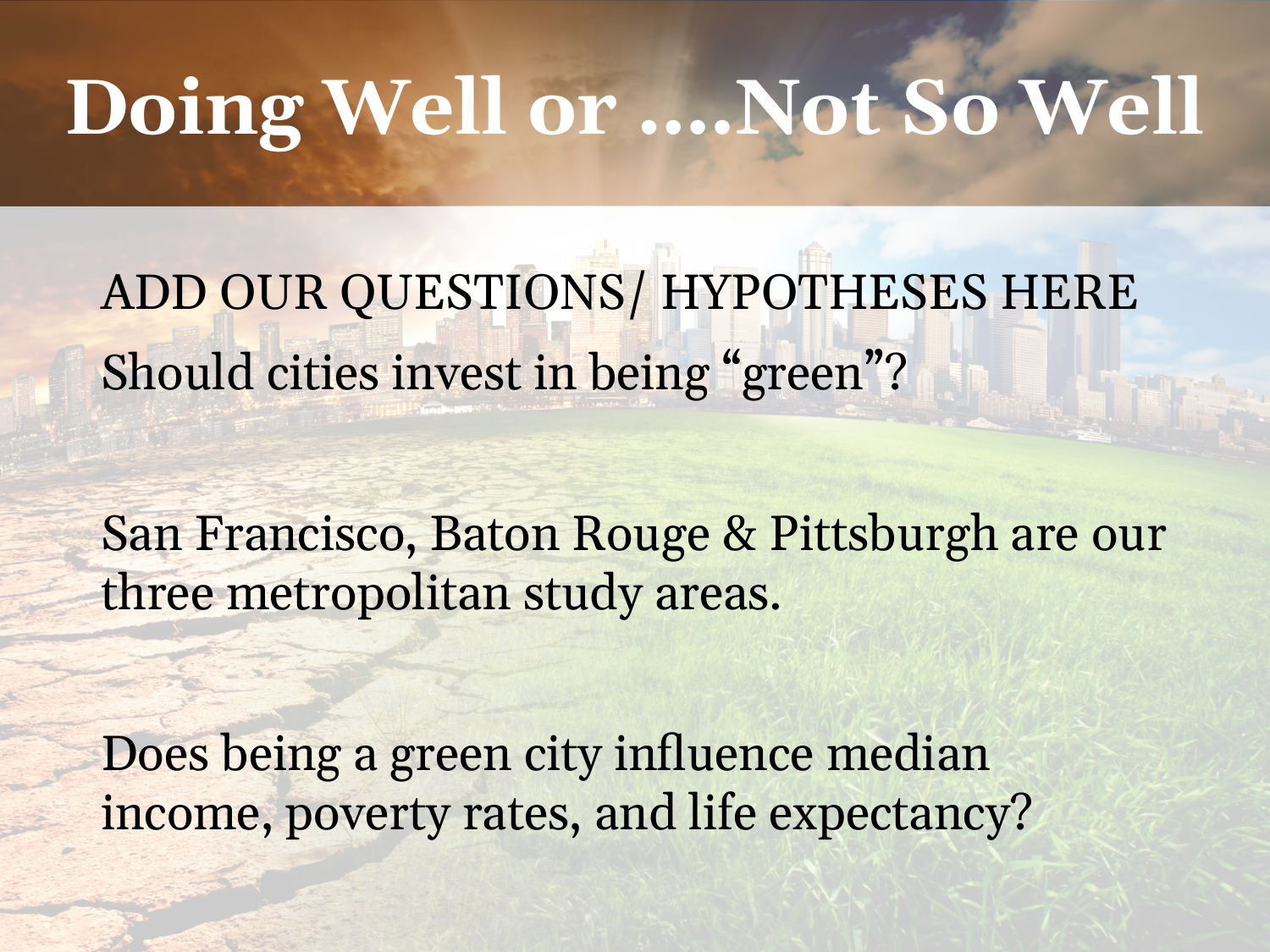

# Doing Well or ….Not So Well
ADD OUR QUESTIONS/ HYPOTHESES HERE
Should cities invest in being “green”?

San Francisco, Baton Rouge & Pittsburgh are our three metropolitan study areas.

Does being a green city influence median income, poverty rates, and life expectancy?